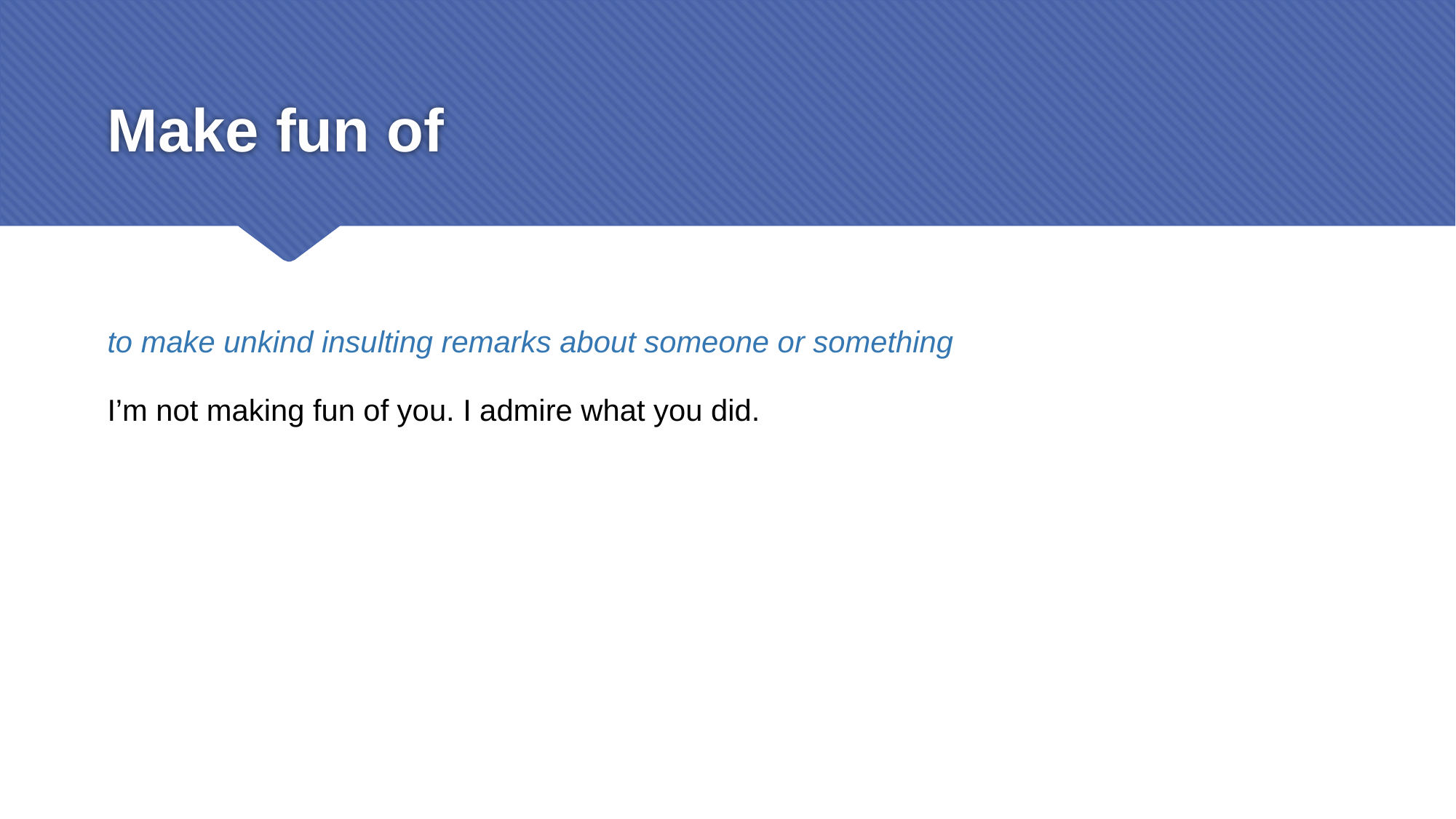

# Make fun of
to make unkind insulting remarks about someone or something
I’m not making fun of you. I admire what you did.